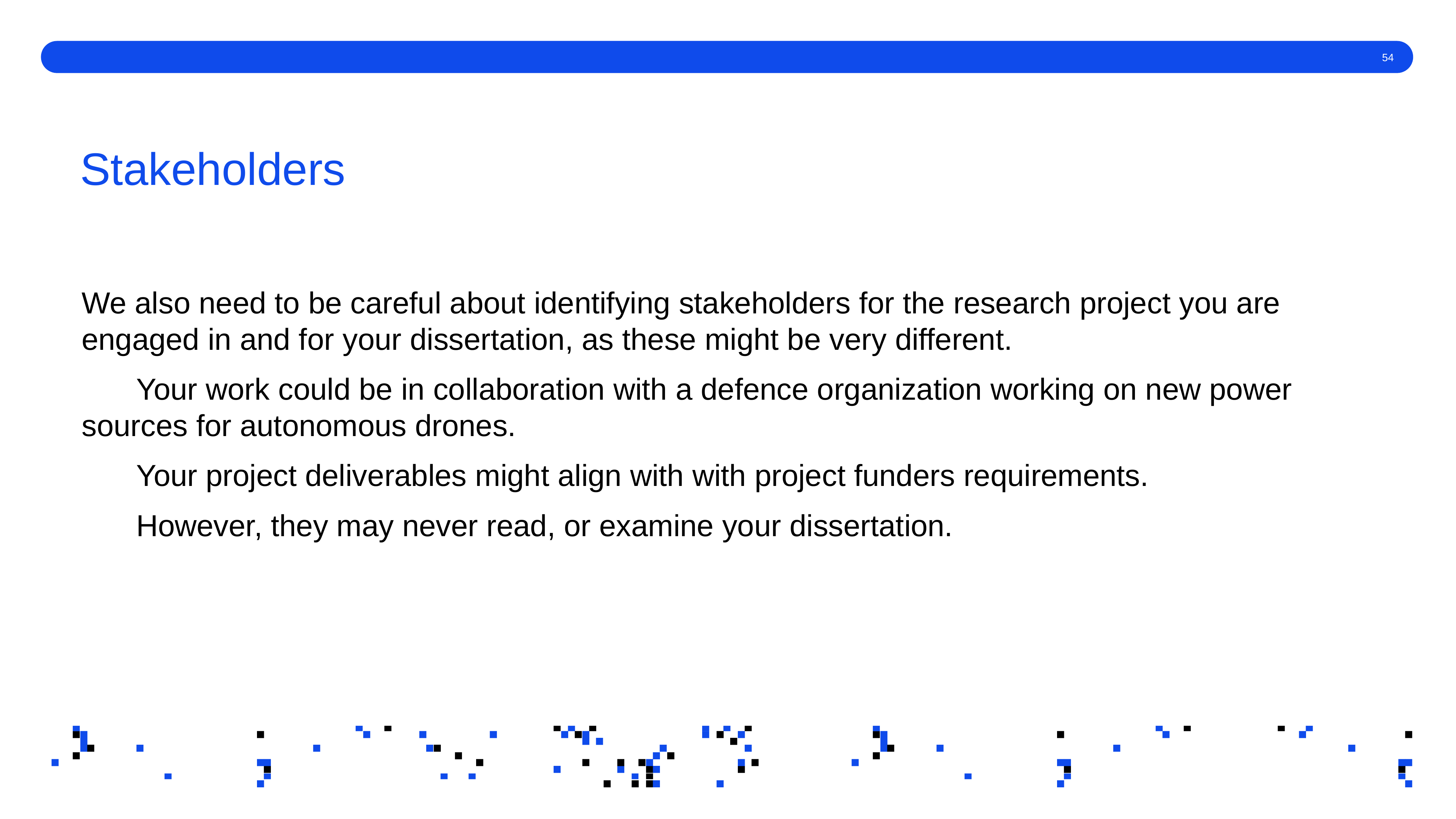

# Stakeholders
We also need to be careful about identifying stakeholders for the research project you are engaged in and for your dissertation, as these might be very different.
	Your work could be in collaboration with a defence organization working on new power 	sources for autonomous drones.
	Your project deliverables might align with with project funders requirements.
	However, they may never read, or examine your dissertation.